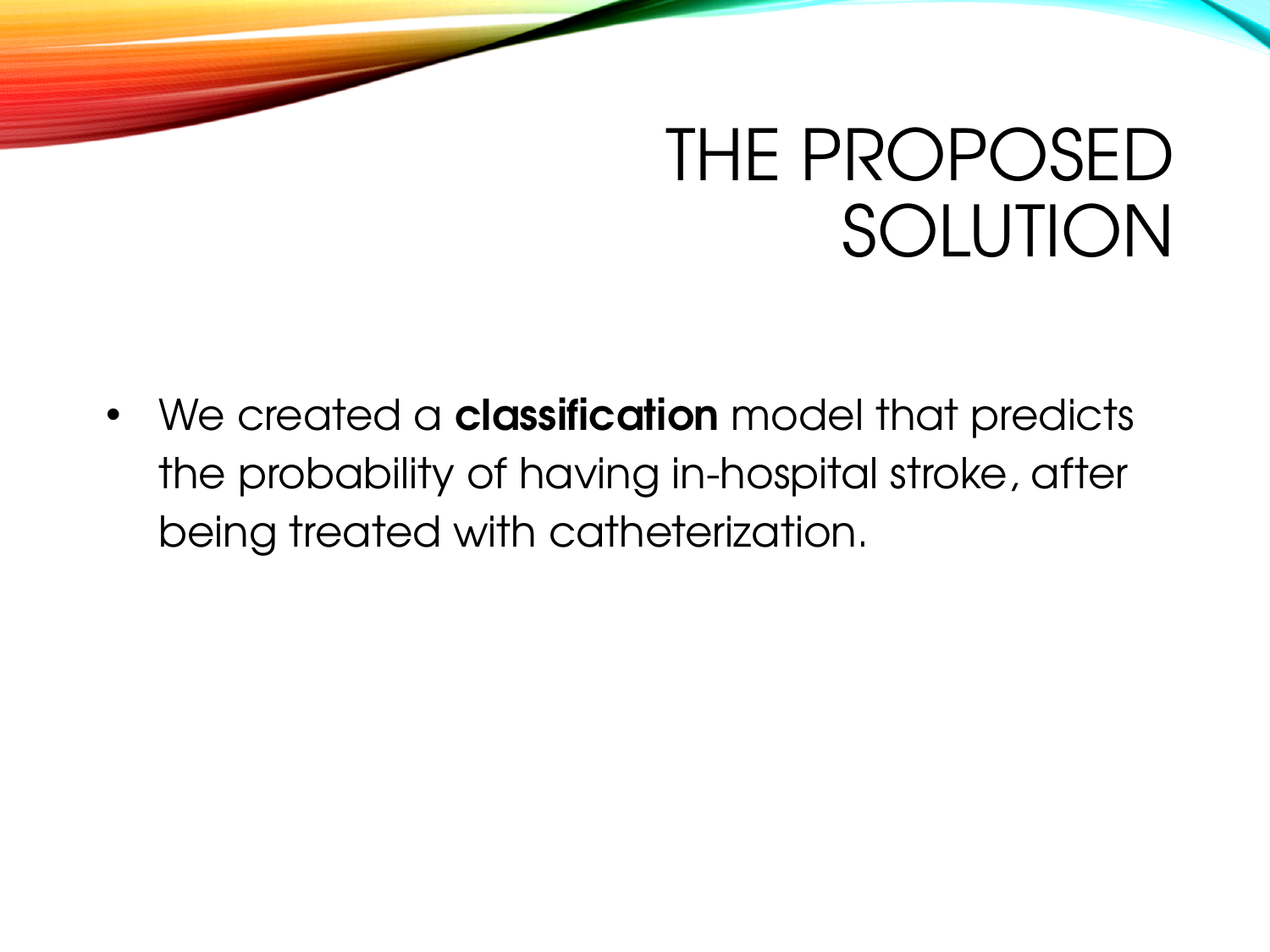

# THE PROPOSED SOLUTION
We created a classification model that predicts the probability of having in-hospital stroke, after being treated with catheterization.